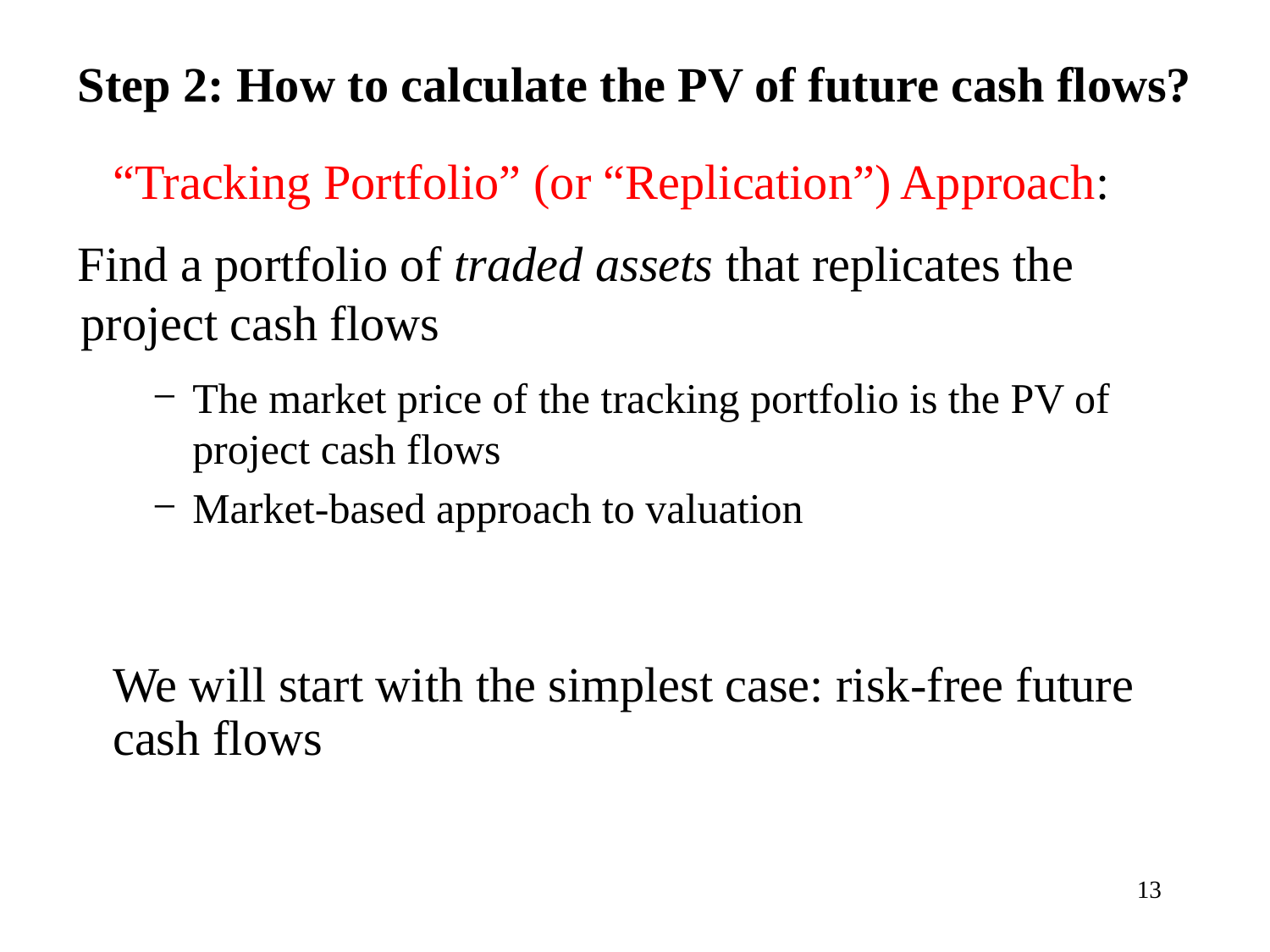

Step 2: How to calculate the PV of future cash flows?
	“Tracking Portfolio” (or “Replication”) Approach:
 Find a portfolio of traded assets that replicates the project cash flows
The market price of the tracking portfolio is the PV of project cash flows
Market-based approach to valuation

	We will start with the simplest case: risk-free future cash flows

13